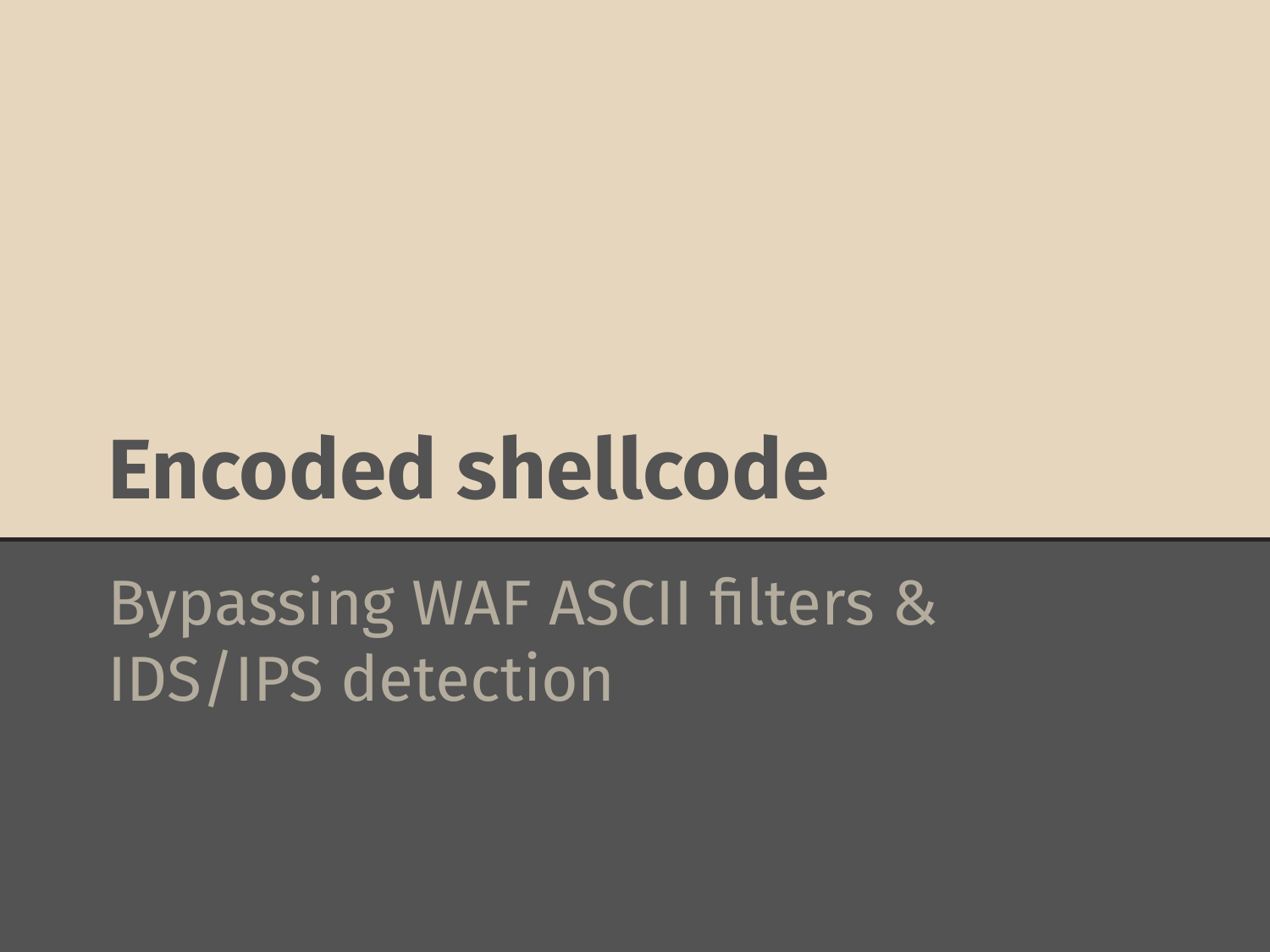

# Encoded shellcode
Bypassing WAF ASCII filters & IDS/IPS detection